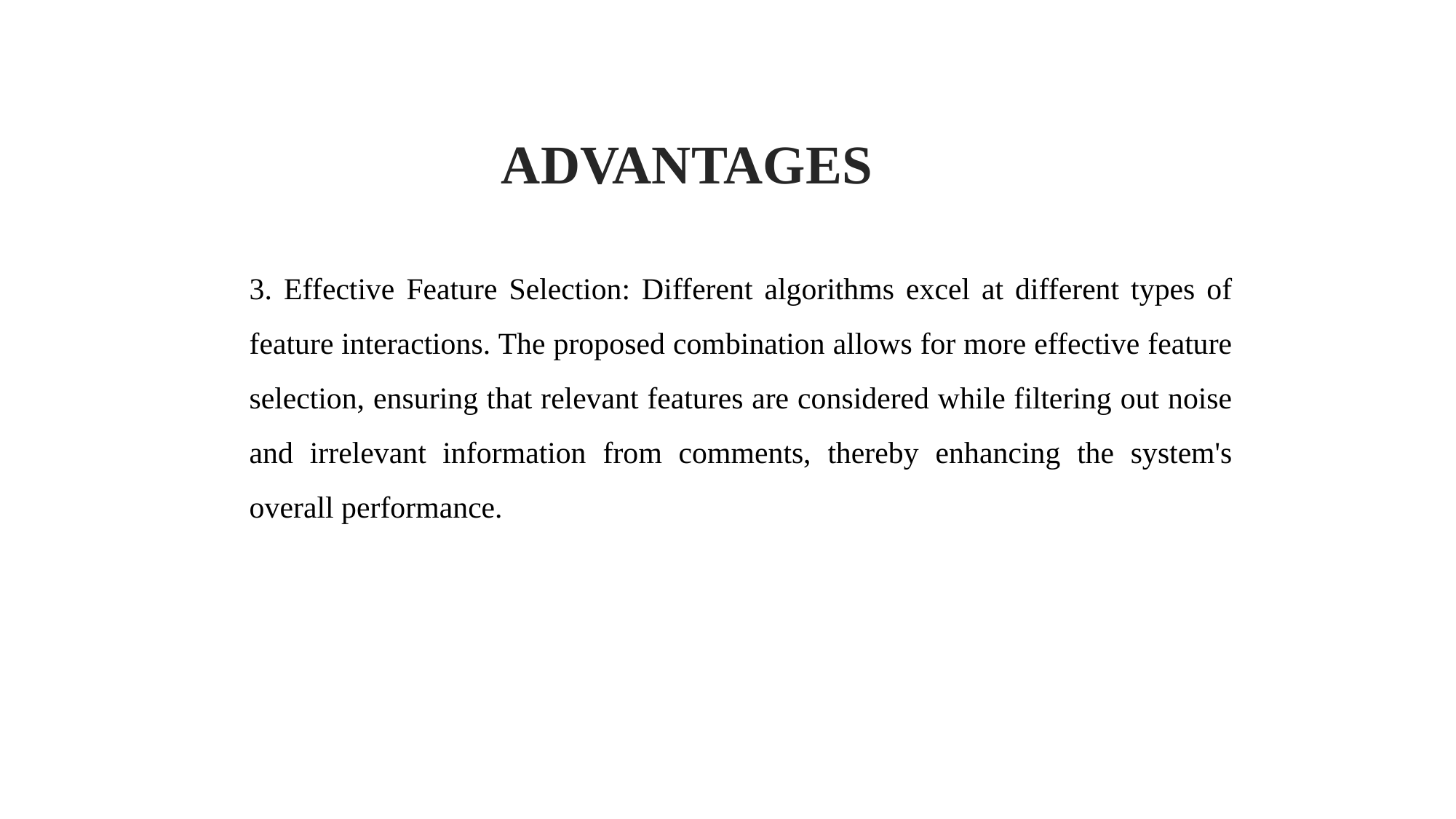

ADVANTAGES
3. Effective Feature Selection: Different algorithms excel at different types of feature interactions. The proposed combination allows for more effective feature selection, ensuring that relevant features are considered while filtering out noise and irrelevant information from comments, thereby enhancing the system's overall performance.